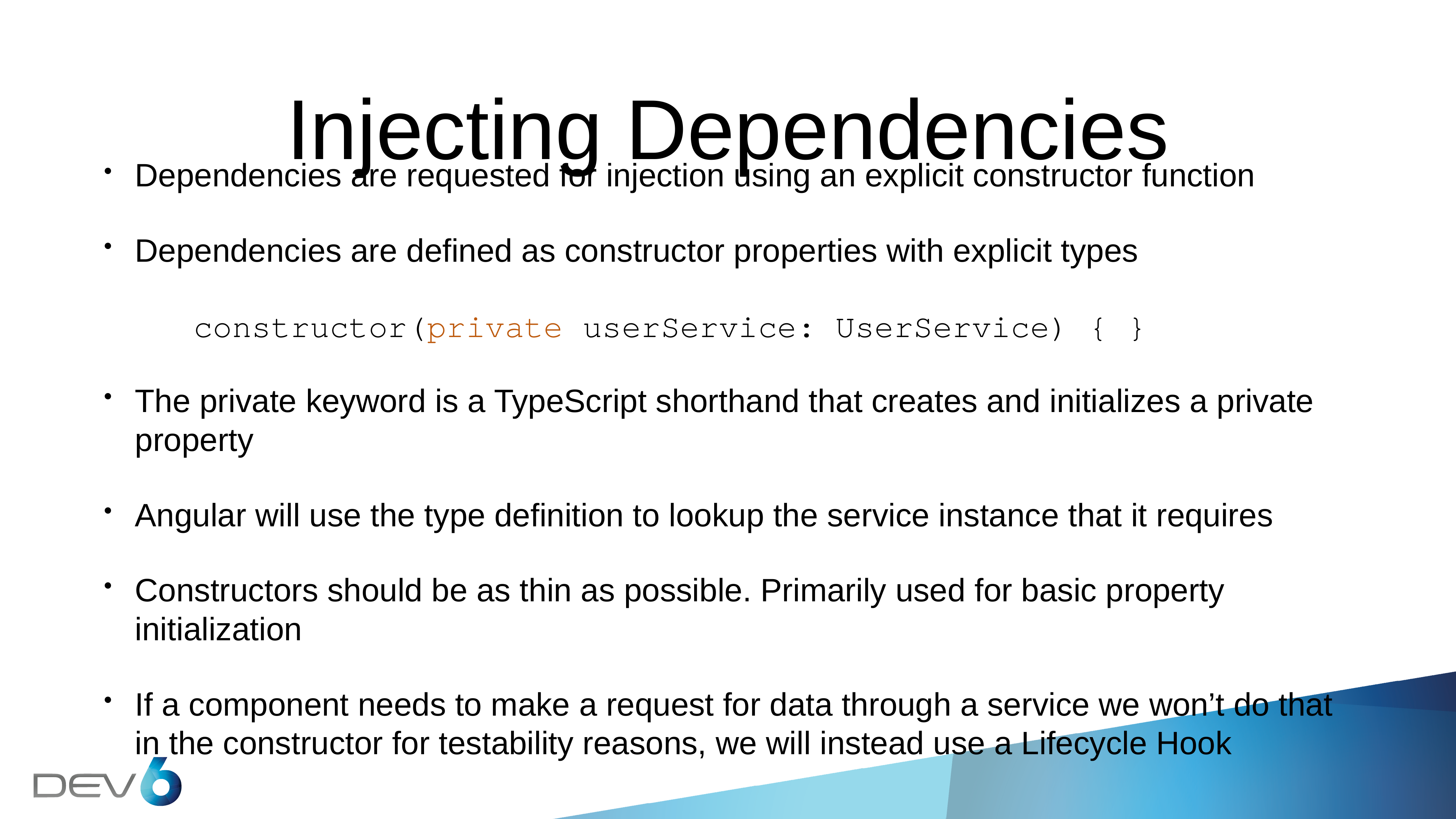

# Injecting Dependencies
Dependencies are requested for injection using an explicit constructor function
Dependencies are defined as constructor properties with explicit types
constructor(private userService: UserService) { }
The private keyword is a TypeScript shorthand that creates and initializes a private property
Angular will use the type definition to lookup the service instance that it requires
Constructors should be as thin as possible. Primarily used for basic property initialization
If a component needs to make a request for data through a service we won’t do that in the constructor for testability reasons, we will instead use a Lifecycle Hook